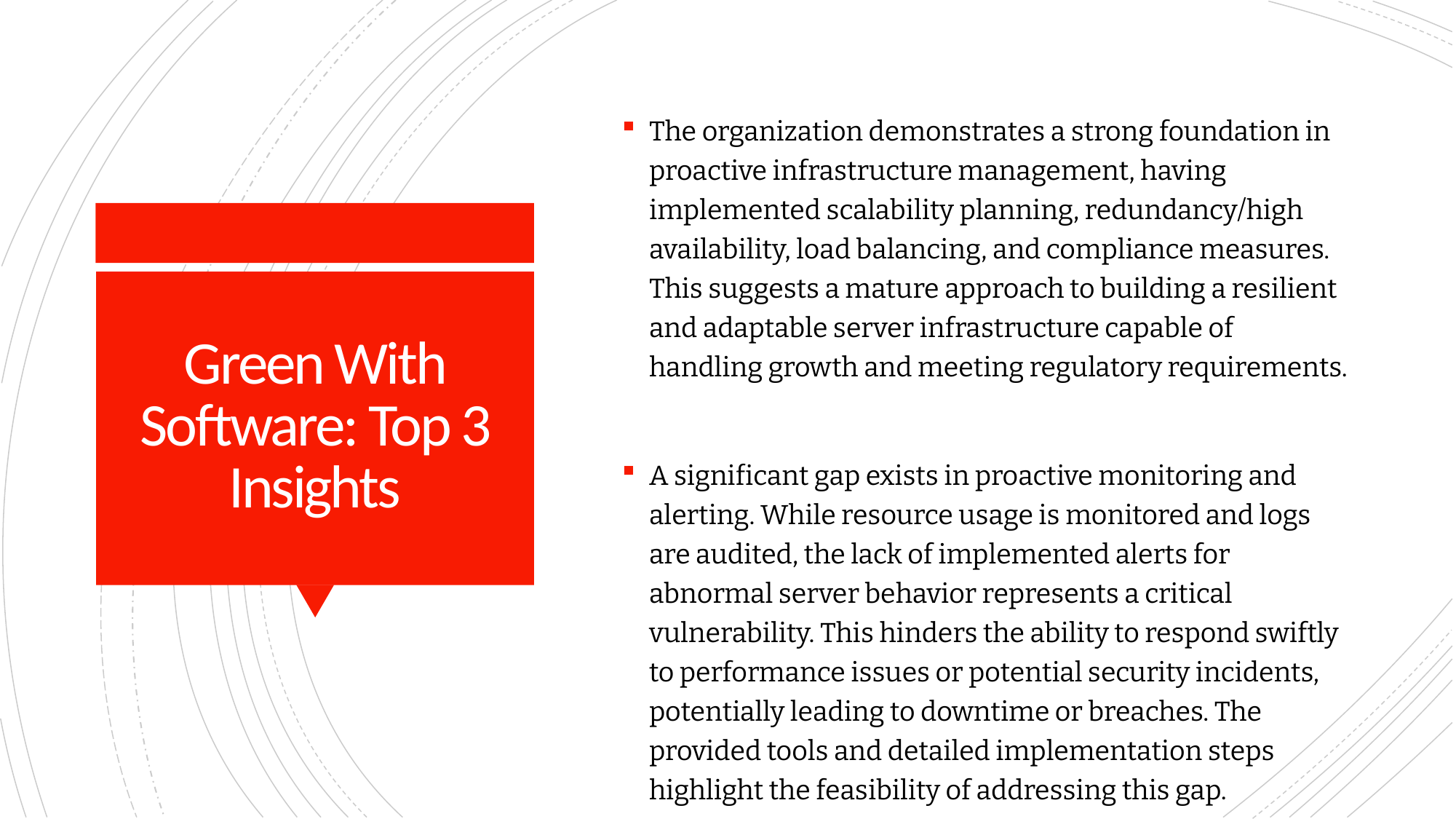

The organization demonstrates a strong foundation in proactive infrastructure management, having implemented scalability planning, redundancy/high availability, load balancing, and compliance measures. This suggests a mature approach to building a resilient and adaptable server infrastructure capable of handling growth and meeting regulatory requirements.

A significant gap exists in proactive monitoring and alerting. While resource usage is monitored and logs are audited, the lack of implemented alerts for abnormal server behavior represents a critical vulnerability. This hinders the ability to respond swiftly to performance issues or potential security incidents, potentially leading to downtime or breaches. The provided tools and detailed implementation steps highlight the feasibility of addressing this gap.
# Green With Software: Top 3 Insights